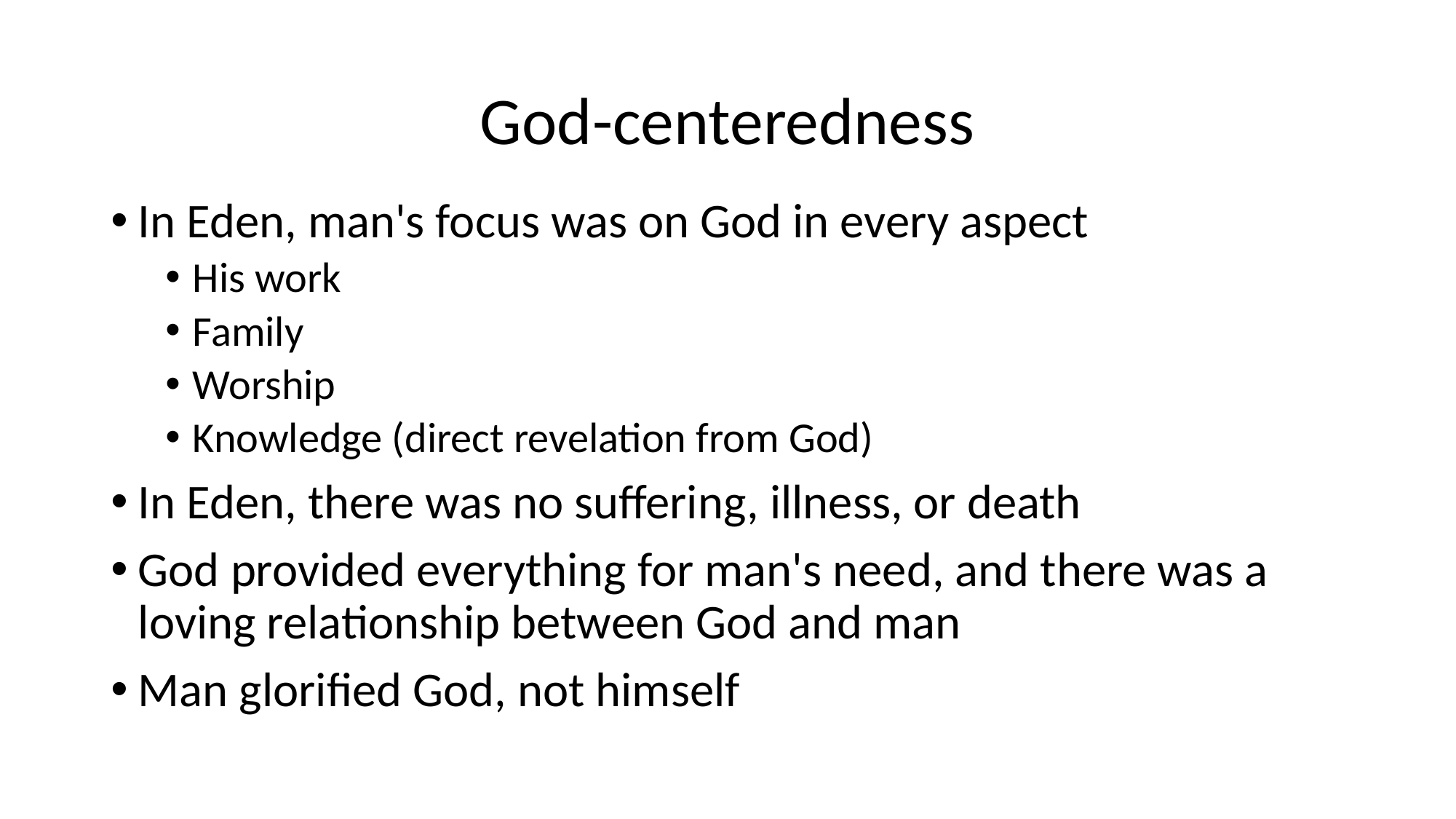

# God-centeredness
In Eden, man's focus was on God in every aspect
His work
Family
Worship
Knowledge (direct revelation from God)
In Eden, there was no suffering, illness, or death
God provided everything for man's need, and there was a loving relationship between God and man
Man glorified God, not himself